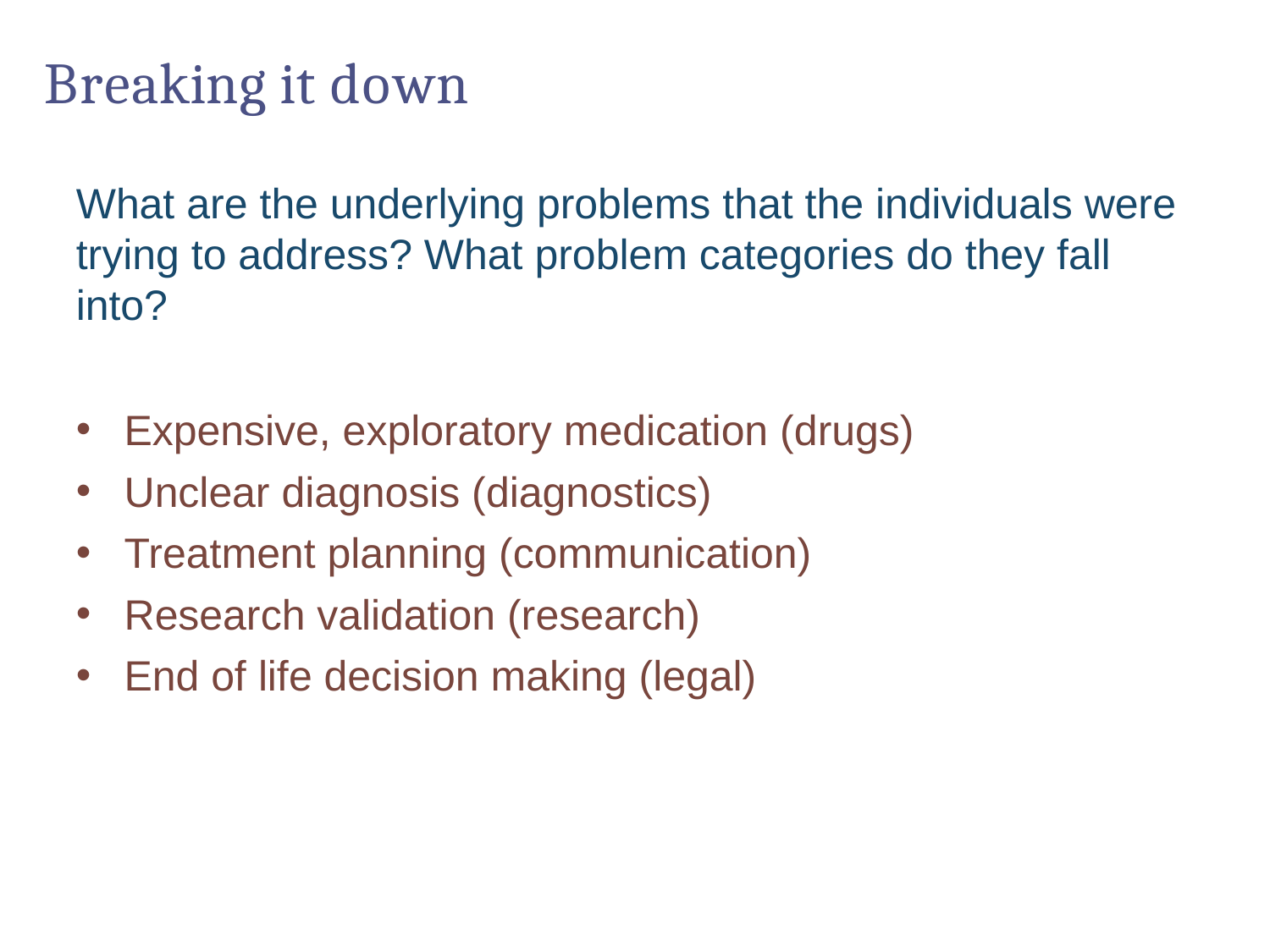

# Breaking it down
What are the underlying problems that the individuals were trying to address? What problem categories do they fall into?

Expensive, exploratory medication (drugs)
Unclear diagnosis (diagnostics)
Treatment planning (communication)
Research validation (research)
End of life decision making (legal)